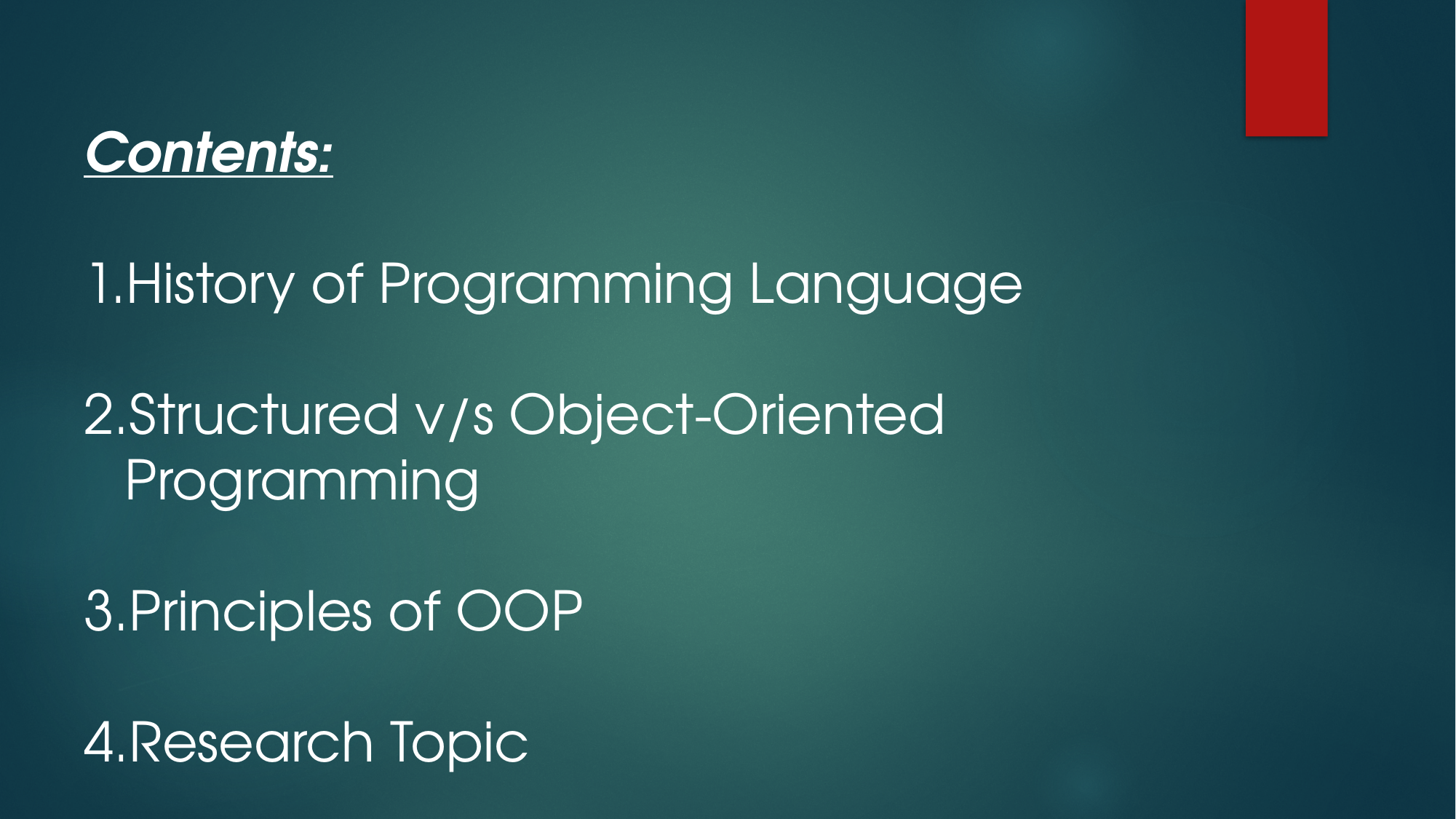

Contents:

History of Programming Language

Structured v/s Object-Oriented  Programming

Principles of OOP

Research Topic